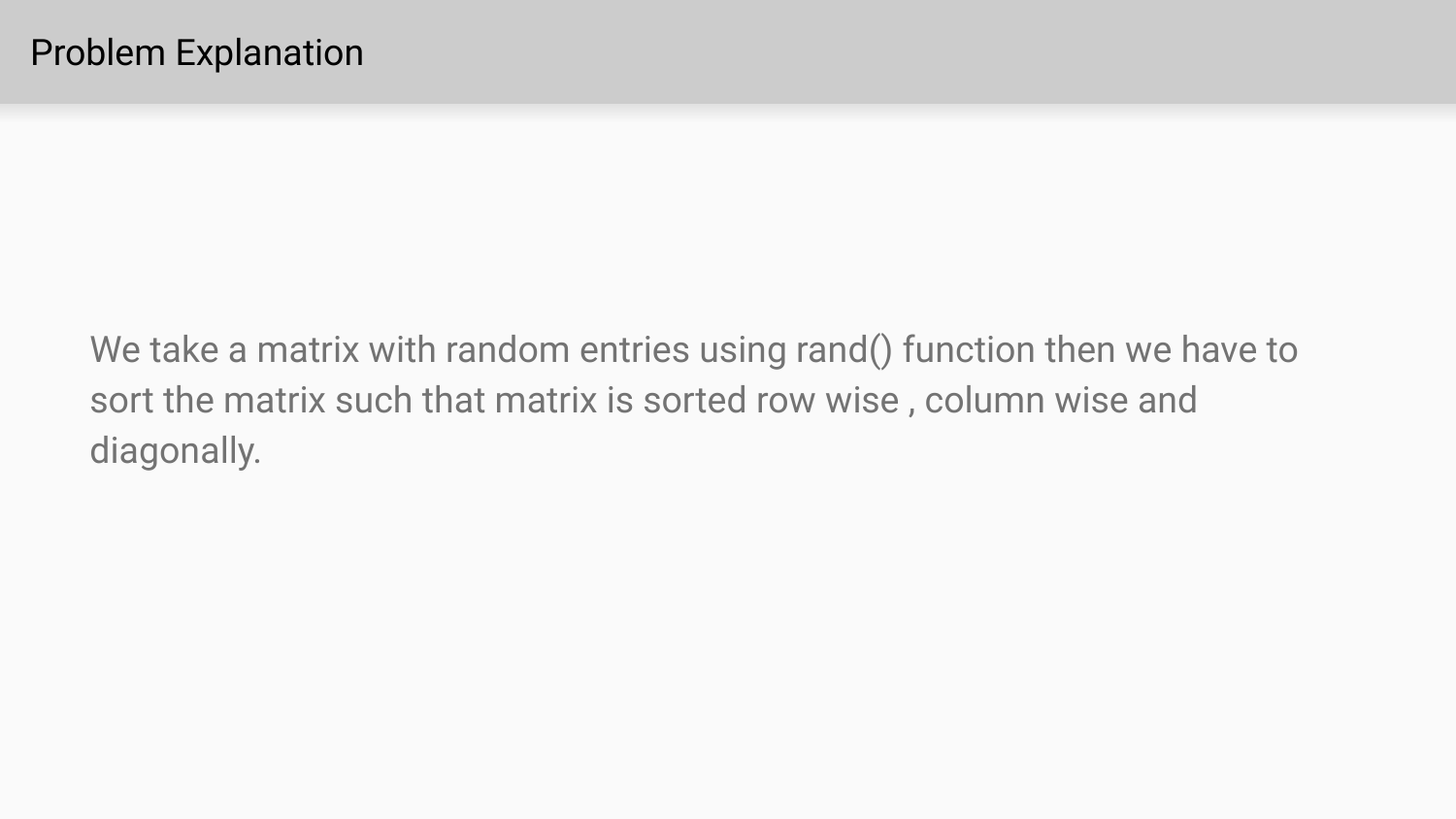

# Problem Explanation
We take a matrix with random entries using rand() function then we have to sort the matrix such that matrix is sorted row wise , column wise and diagonally.